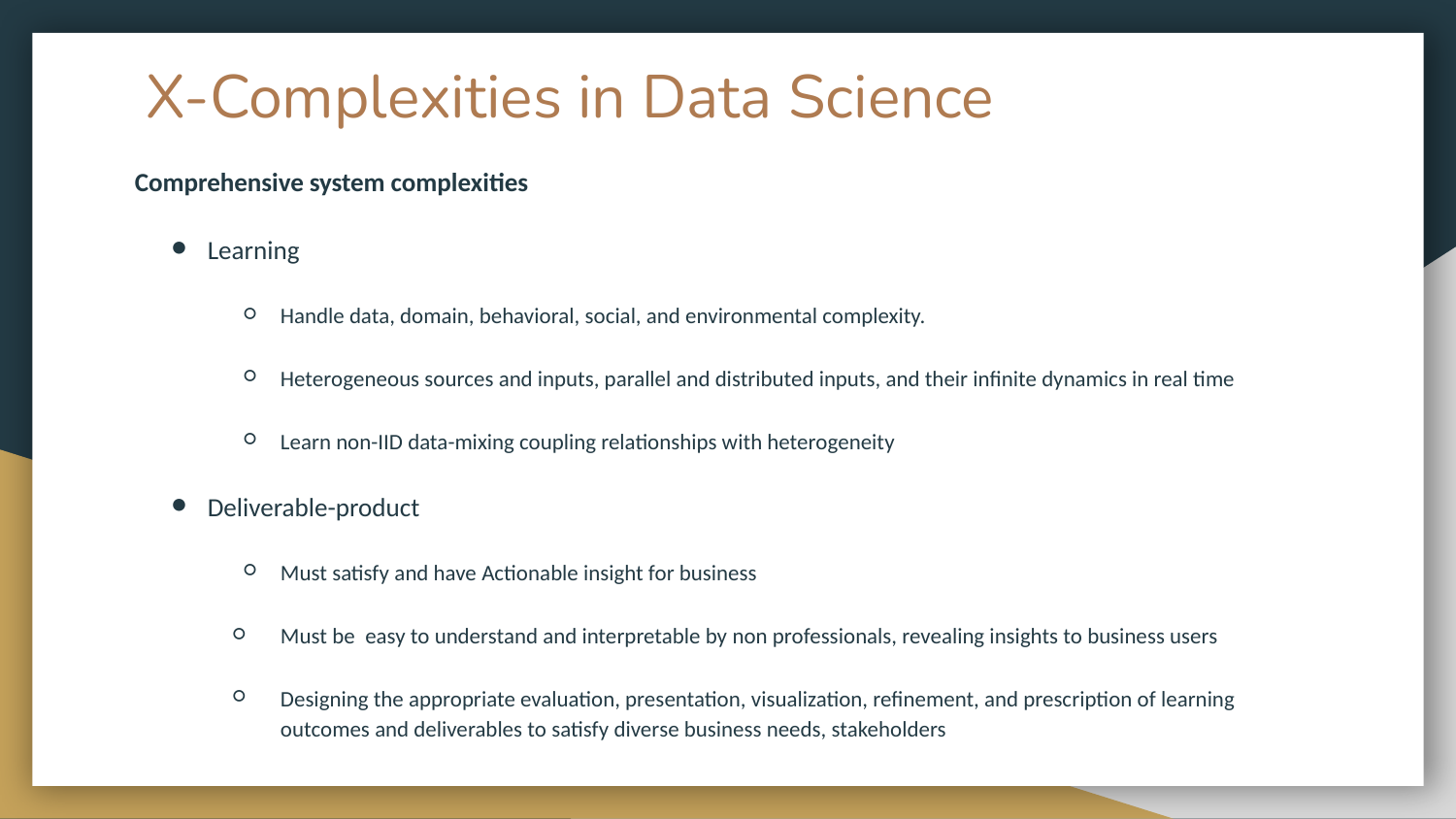

# X-Complexities in Data Science
Comprehensive system complexities
Learning
Handle data, domain, behavioral, social, and environmental complexity.
Heterogeneous sources and inputs, parallel and distributed inputs, and their infinite dynamics in real time
Learn non-IID data-mixing coupling relationships with heterogeneity
Deliverable-product
Must satisfy and have Actionable insight for business
Must be  easy to understand and interpretable by non professionals, revealing insights to business users
Designing the appropriate evaluation, presentation, visualization, refinement, and prescription of learning outcomes and deliverables to satisfy diverse business needs, stakeholders